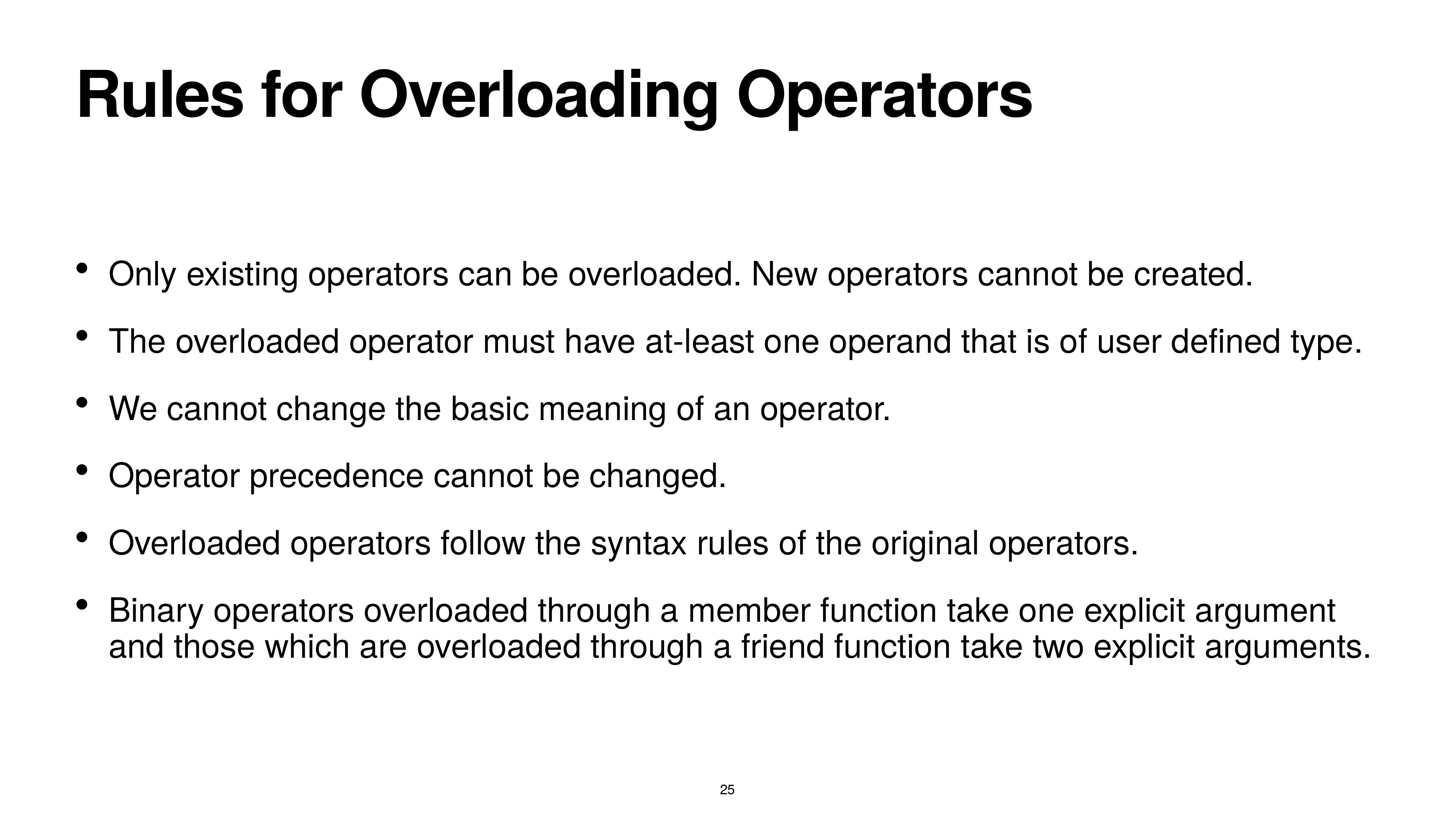

# Rules for Overloading Operators

Only existing operators can be overloaded. New operators cannot be created.
The overloaded operator must have at-least one operand that is of user defined type.
We cannot change the basic meaning of an operator.
Operator precedence cannot be changed.
Overloaded operators follow the syntax rules of the original operators.
Binary operators overloaded through a member function take one explicit argument and those which are overloaded through a friend function take two explicit arguments.
25